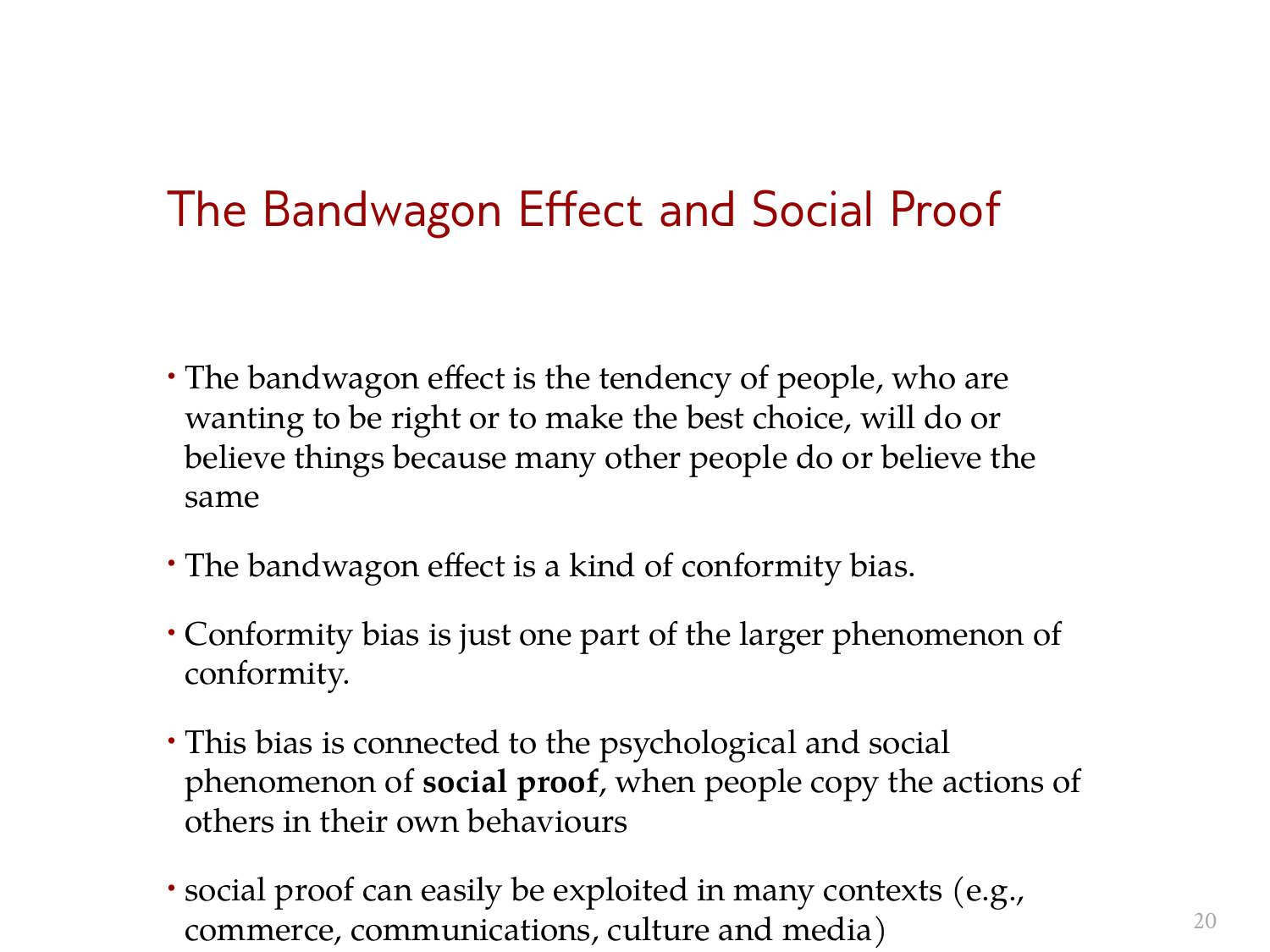

# The Bandwagon Effect and Social Proof

The bandwagon effect is the tendency of people, who are wanting to be right or to make the best choice, will do or believe things because many other people do or believe the same
The bandwagon effect is a kind of conformity bias.
Conformity bias is just one part of the larger phenomenon of conformity.
This bias is connected to the psychological and social phenomenon of social proof, when people copy the actions of others in their own behaviours
social proof can easily be exploited in many contexts (e.g., commerce, communications, culture and media)
20